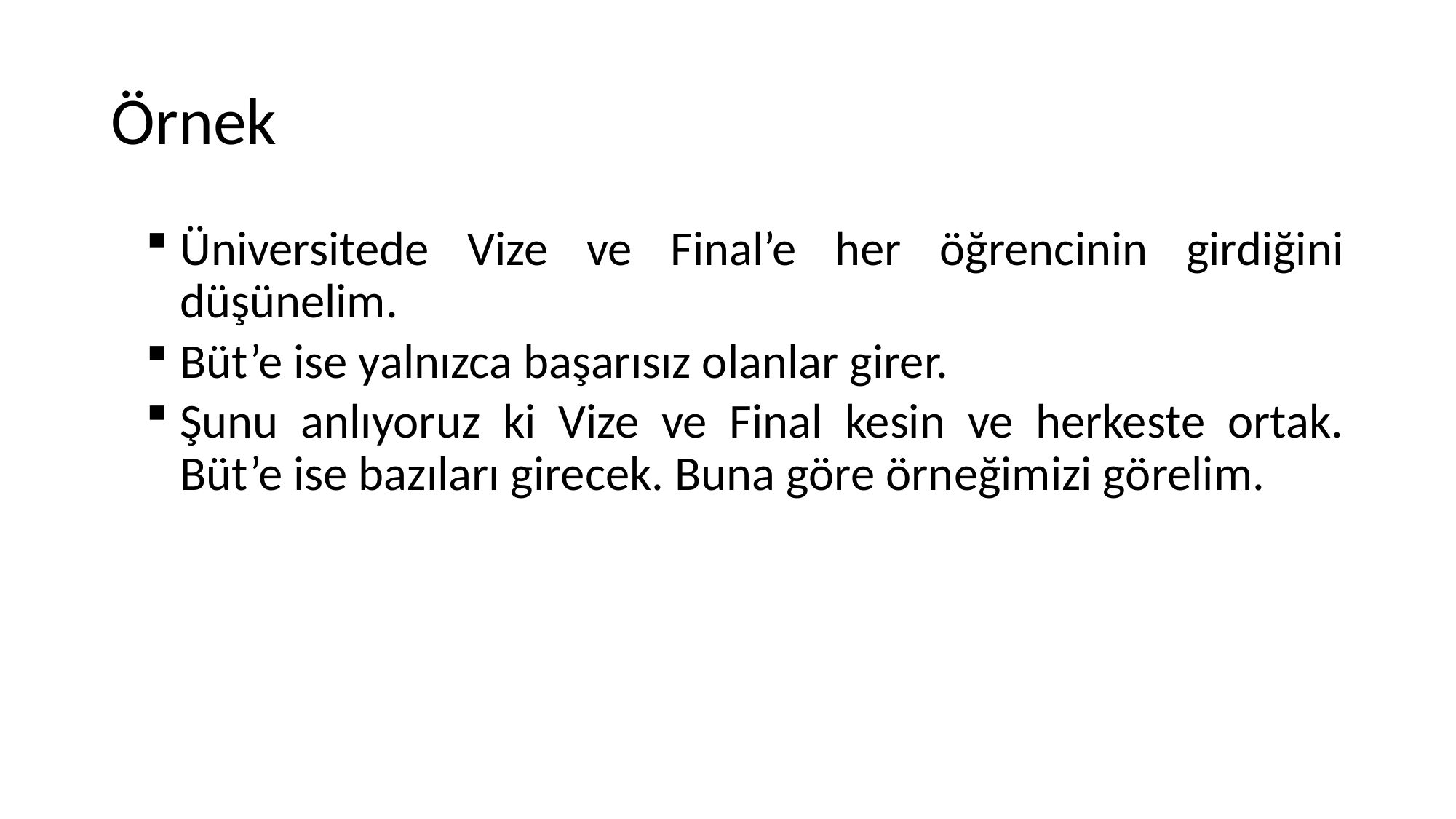

# Örnek
Üniversitede Vize ve Final’e her öğrencinin girdiğini düşünelim.
Büt’e ise yalnızca başarısız olanlar girer.
Şunu anlıyoruz ki Vize ve Final kesin ve herkeste ortak. Büt’e ise bazıları girecek. Buna göre örneğimizi görelim.